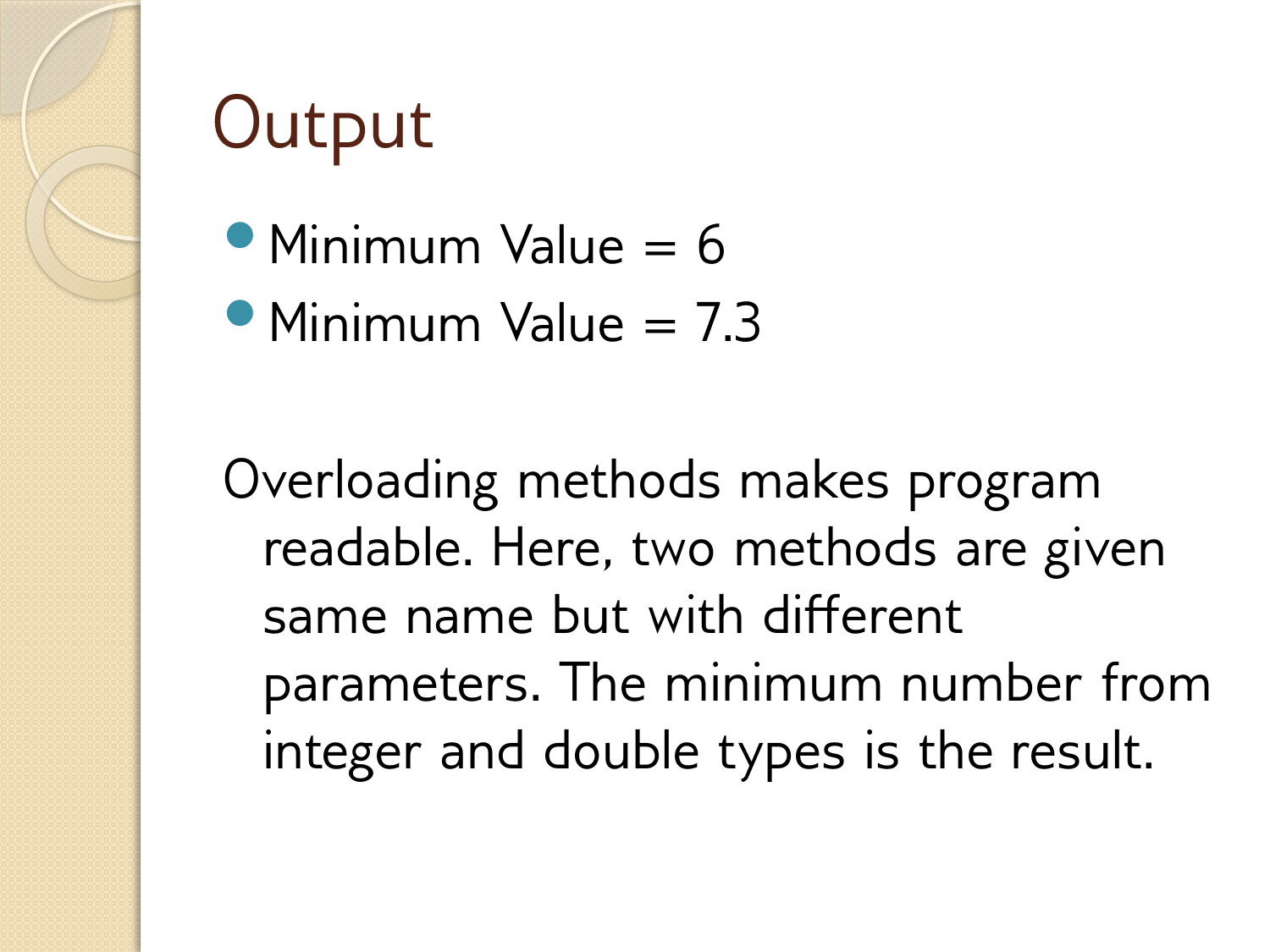

# Output
Minimum Value = 6
Minimum Value = 7.3

Overloading methods makes program readable. Here, two methods are given same name but with different parameters. The minimum number from integer and double types is the result.